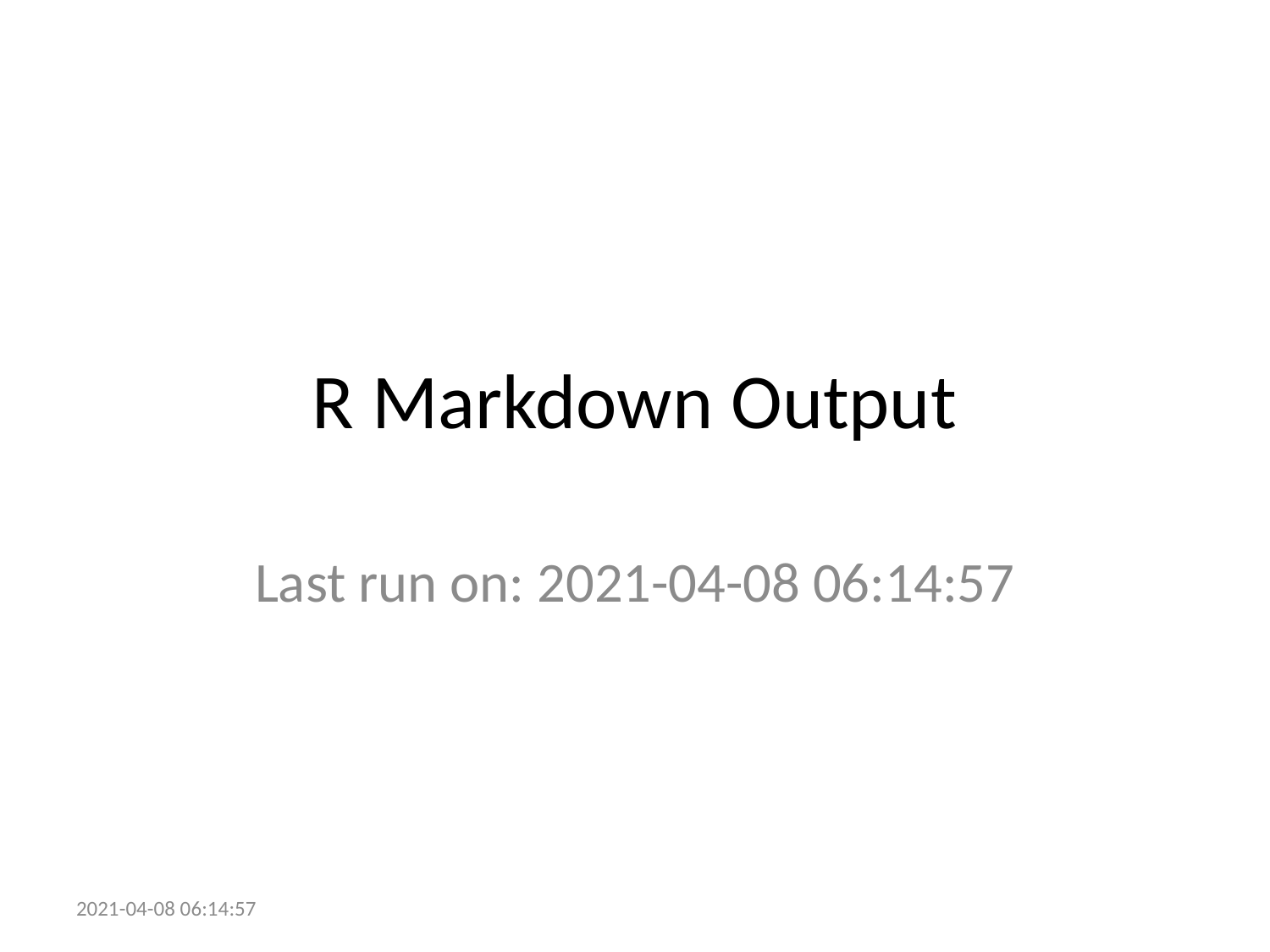

# R Markdown Output
Last run on: 2021-04-08 06:14:57
2021-04-08 06:14:57